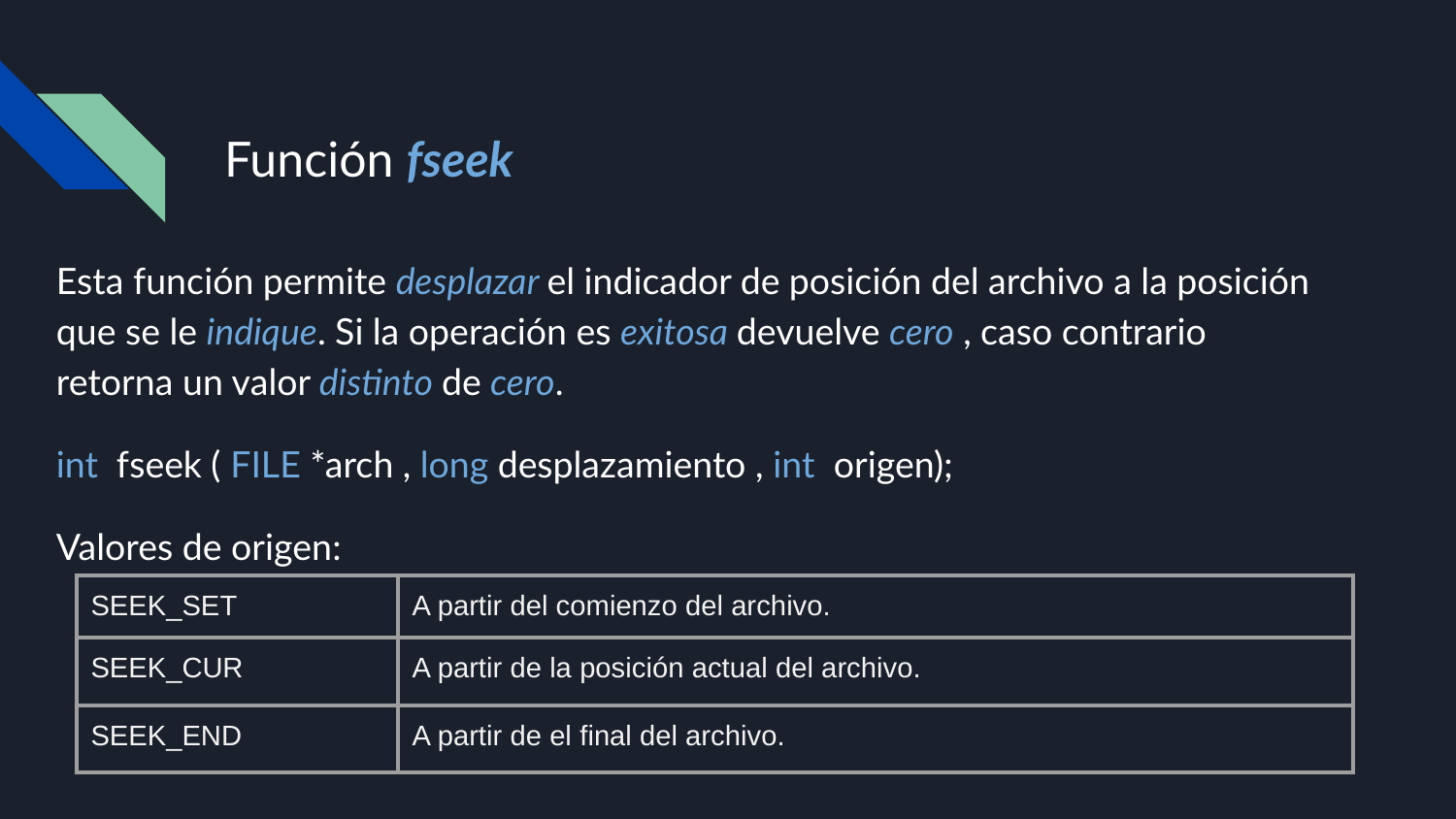

# Función fseek
Esta función permite desplazar el indicador de posición del archivo a la posición que se le indique. Si la operación es exitosa devuelve cero , caso contrario retorna un valor distinto de cero.
int  fseek ( FILE *arch , long desplazamiento , int  origen);
Valores de origen:

| SEEK\_SET | A partir del comienzo del archivo. |
| --- | --- |
| SEEK\_CUR | A partir de la posición actual del archivo. |
| SEEK\_END | A partir de el final del archivo. |